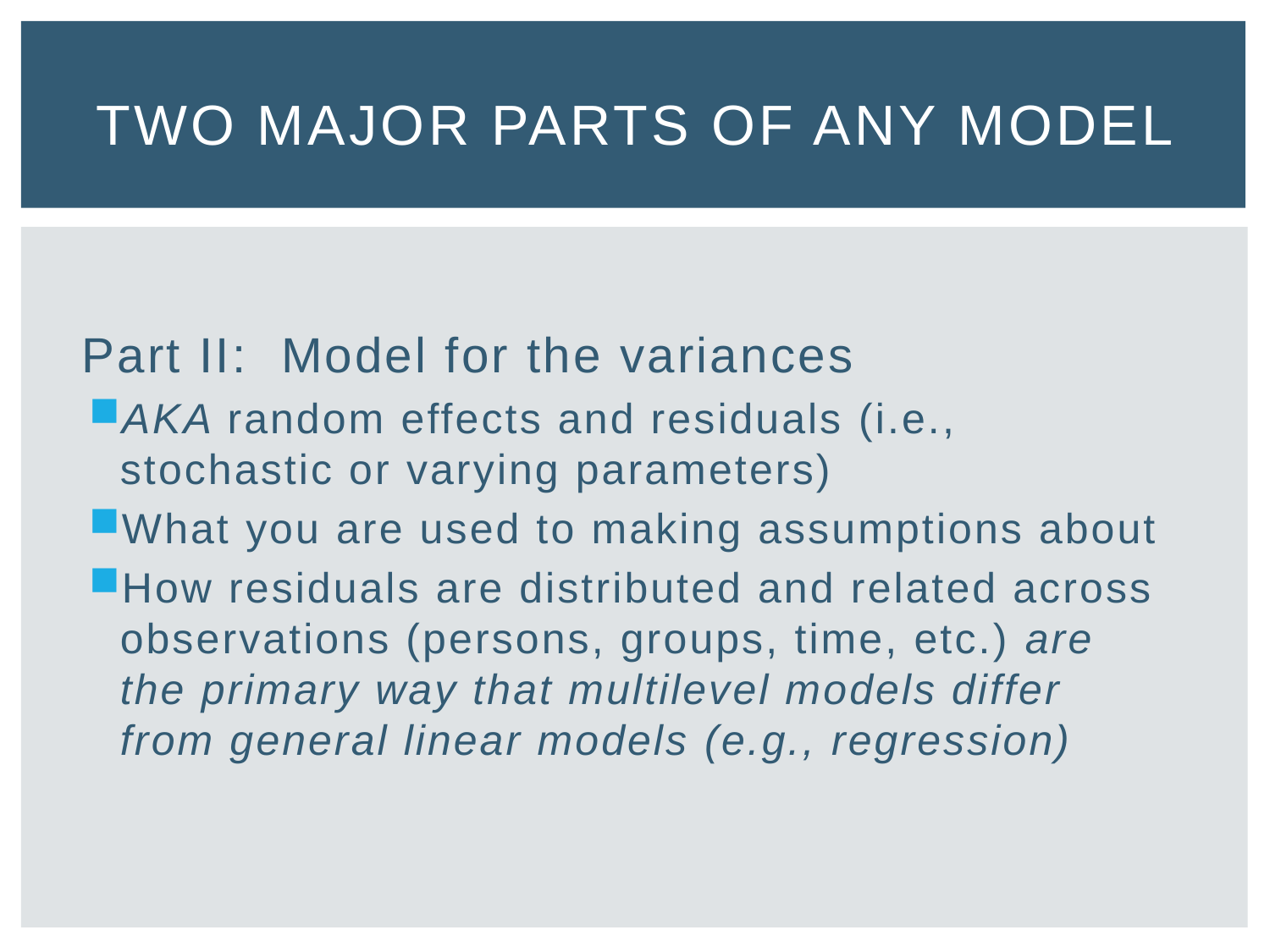

# Two major parts of any model
Part II:  Model for the variances
AKA random effects and residuals (i.e., stochastic or varying parameters)
What you are used to making assumptions about
How residuals are distributed and related across observations (persons, groups, time, etc.) are the primary way that multilevel models differ from general linear models (e.g., regression)